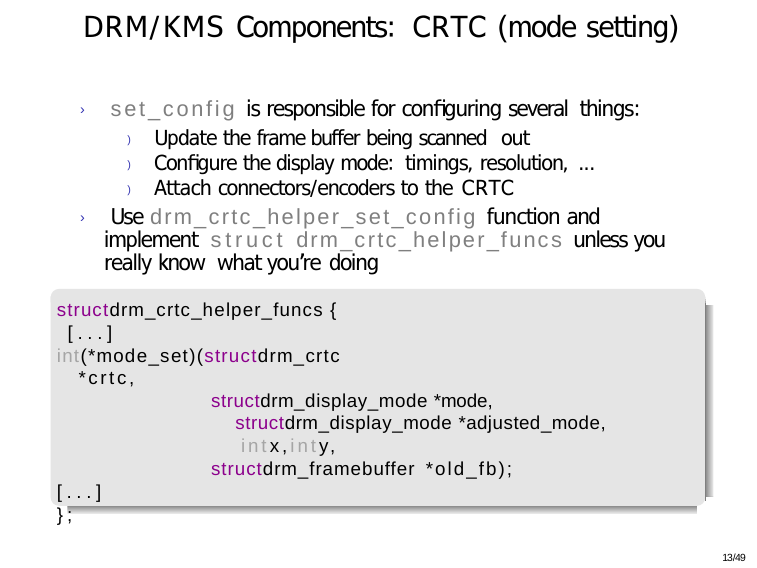

# DRM/KMS Components:  CRTC (mode setting)
› set_config is responsible for configuring several things:
) Update the frame buffer being scanned  out
) Configure the display mode:  timings, resolution, ...
) Attach connectors/encoders to the CRTC
› Use drm_crtc_helper_set_config function and implement  struct drm_crtc_helper_funcs unless you really know  what you’re doing

structdrm_crtc_helper_funcs {  [...]
int(*mode_set)(structdrm_crtc *crtc,
structdrm_display_mode *mode,  structdrm_display_mode *adjusted_mode,  intx,inty,
structdrm_framebuffer *old_fb);
[...]
};

13/49